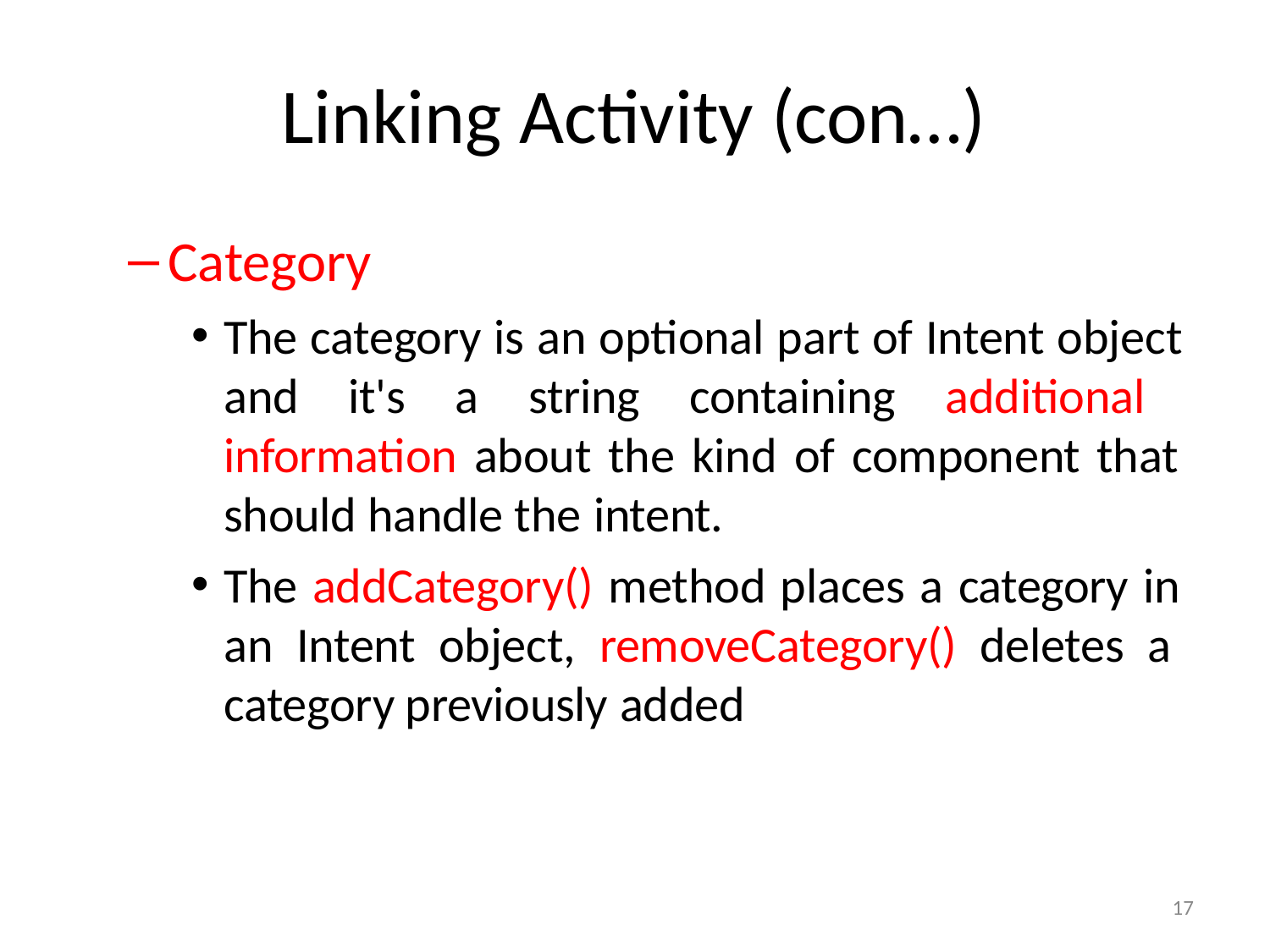

# Linking Activity (con…)
Category
The category is an optional part of Intent object  and it's a string containing additional  information about the kind of component that  should handle the intent.
The addCategory() method places a category in  an Intent object, removeCategory() deletes a  category previously added
17